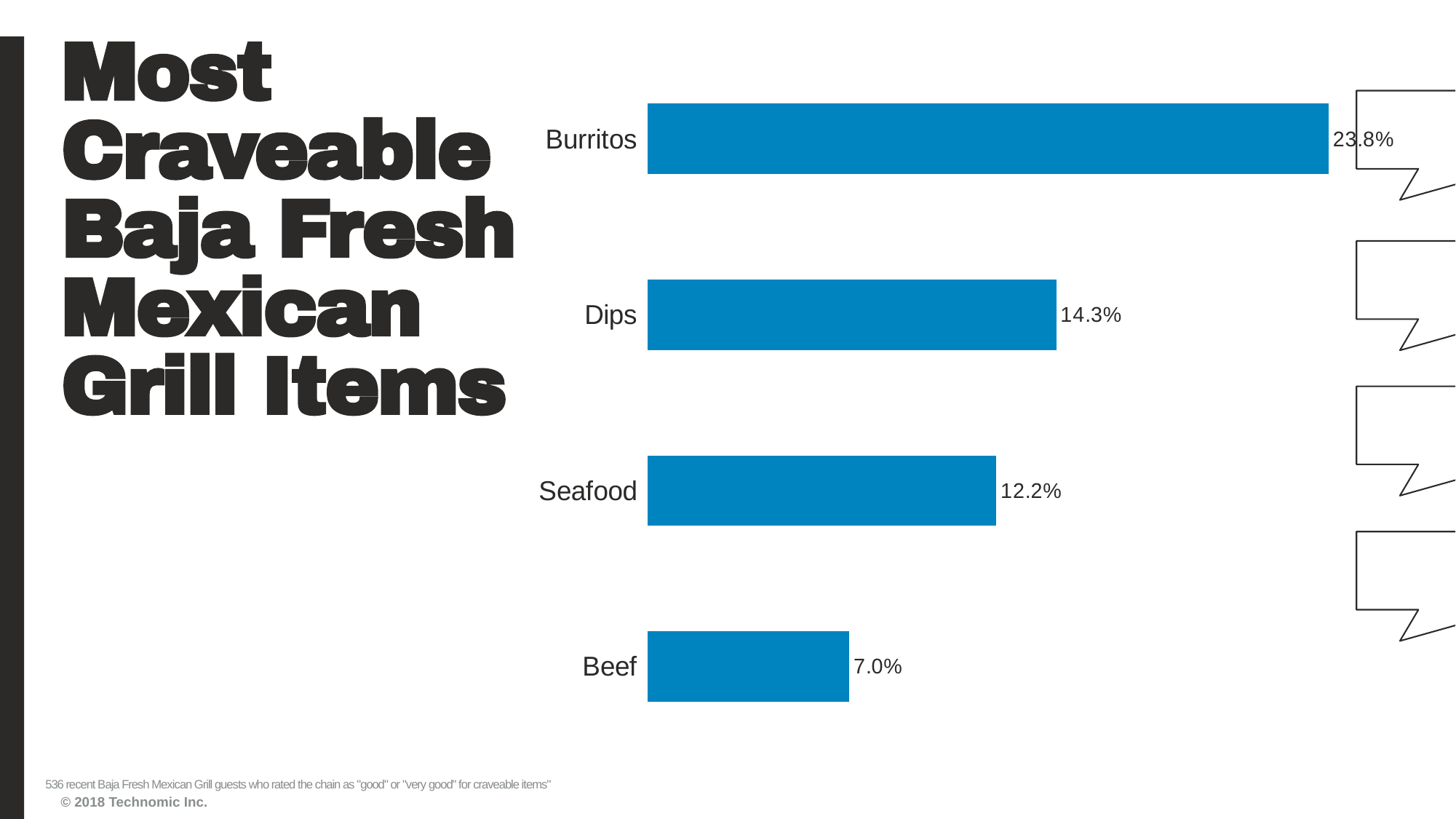

# Most Craveable Baja Fresh Mexican Grill Items

### Chart

| Category | Series1 |
|---|---|
| Beef | 0.070342205 |
| Seafood | 0.121673004 |
| Dips | 0.142585551 |
| Burritos | 0.237642586 |
536 recent Baja Fresh Mexican Grill guests who rated the chain as "good" or "very good" for craveable items"